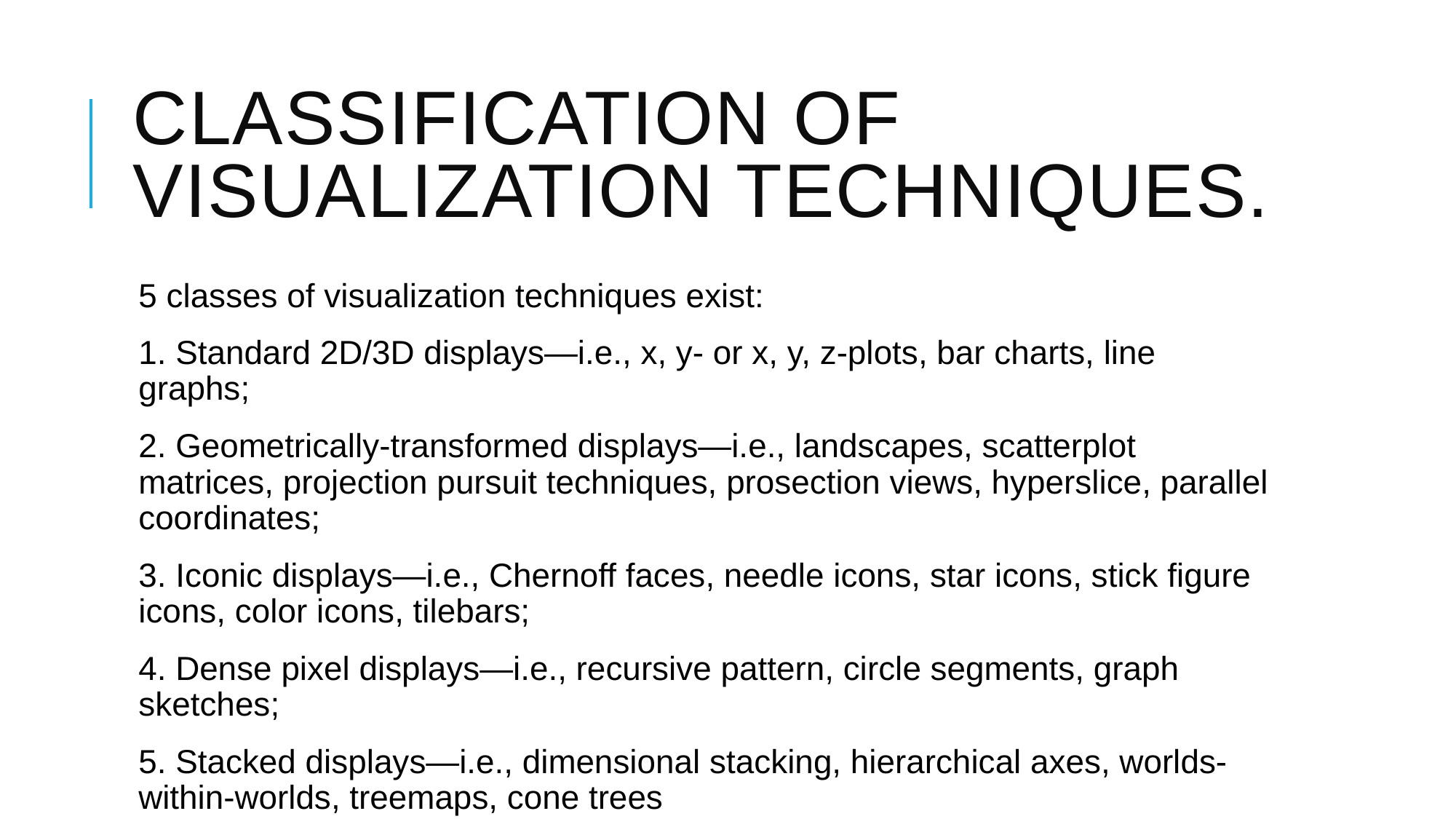

# Classification of Visualization Techniques.
5 classes of visualization techniques exist:
1. Standard 2D/3D displays—i.e., x, y- or x, y, z-plots, bar charts, line graphs;
2. Geometrically-transformed displays—i.e., landscapes, scatterplot matrices, projection pursuit techniques, prosection views, hyperslice, parallel coordinates;
3. Iconic displays—i.e., Chernoff faces, needle icons, star icons, stick figure icons, color icons, tilebars;
4. Dense pixel displays—i.e., recursive pattern, circle segments, graph sketches;
5. Stacked displays—i.e., dimensional stacking, hierarchical axes, worlds-within-worlds, treemaps, cone trees